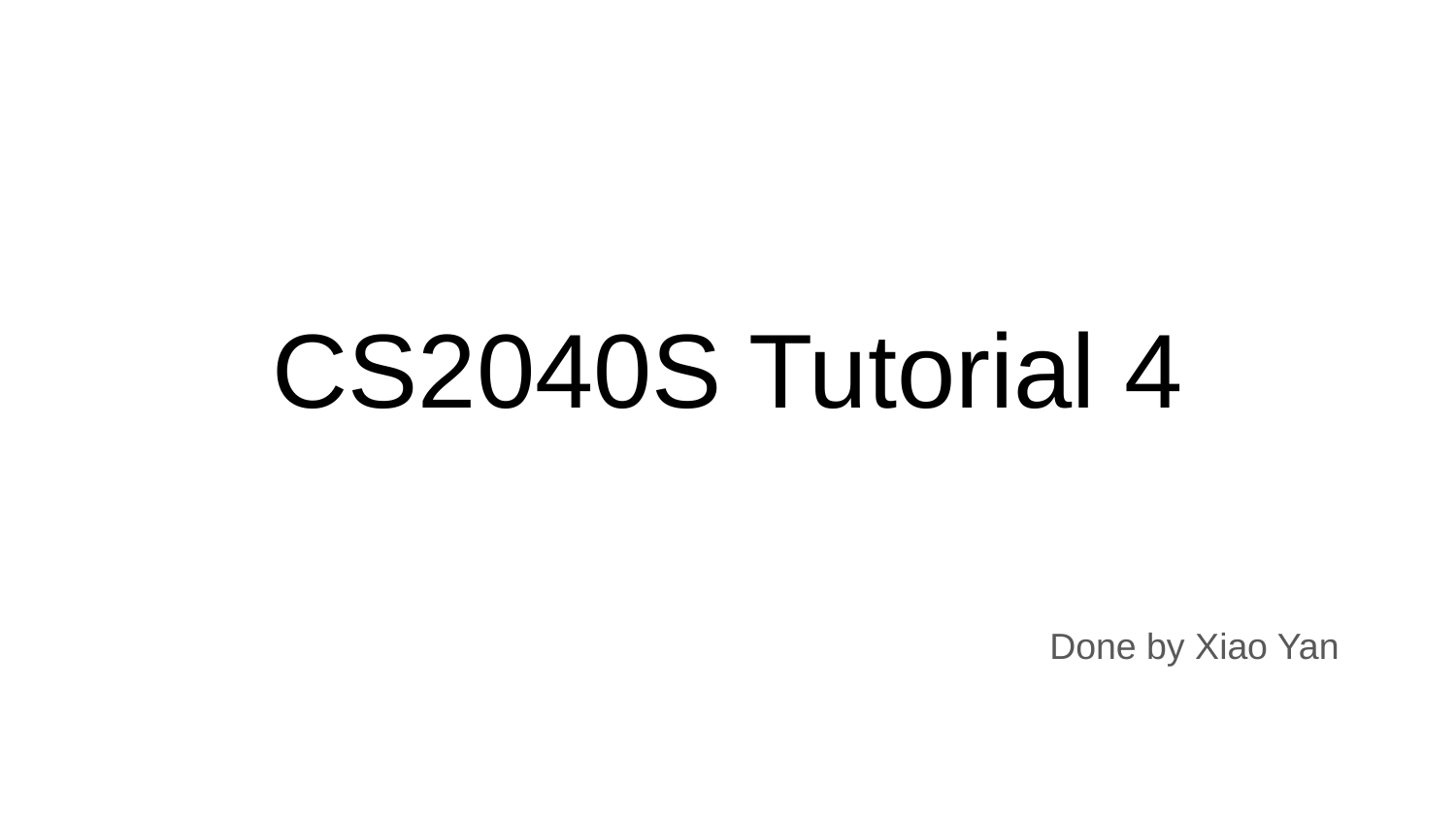

# CS2040S Tutorial 4
Done by Xiao Yan